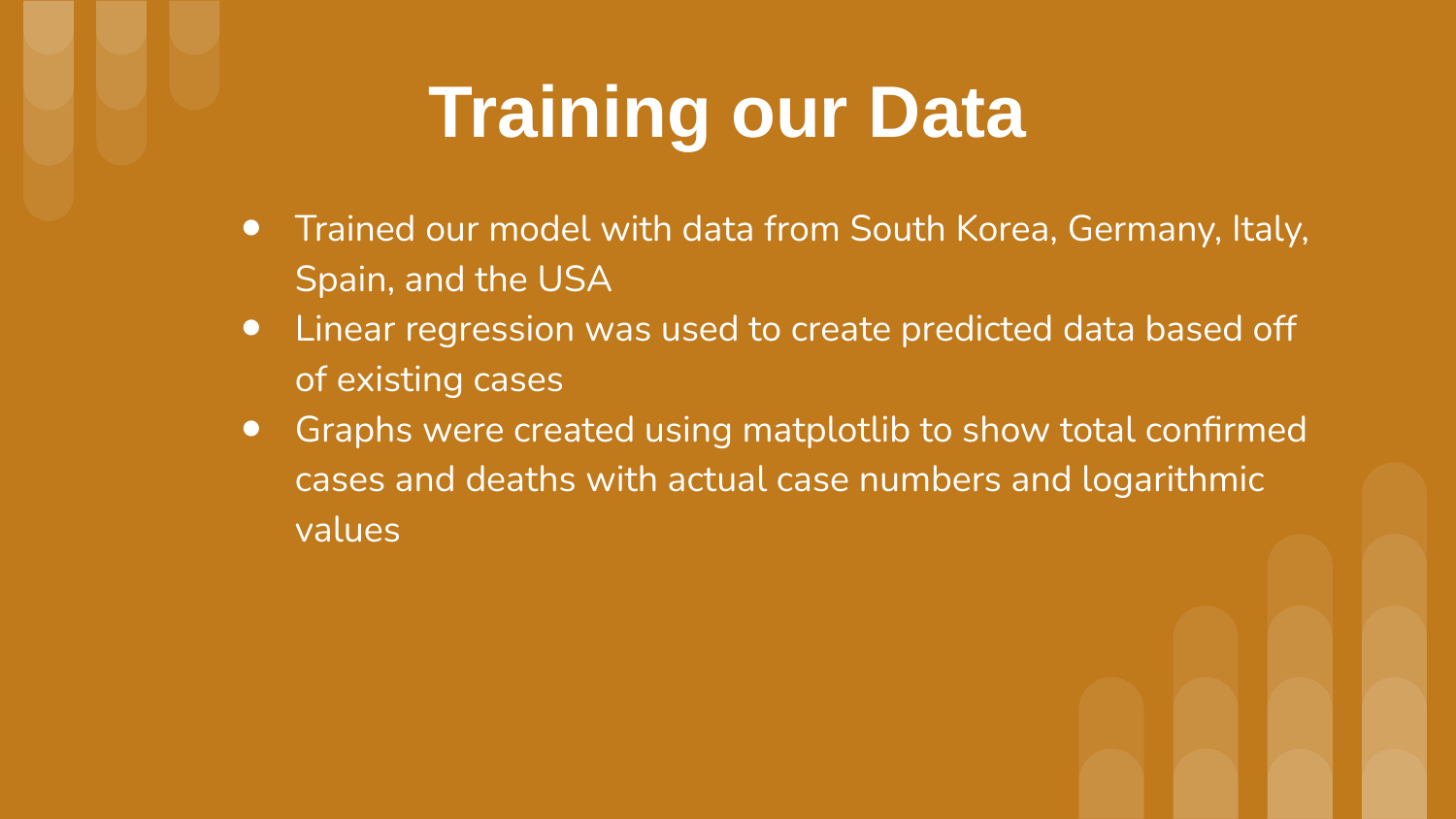

# Training our Data
Trained our model with data from South Korea, Germany, Italy, Spain, and the USA
Linear regression was used to create predicted data based off of existing cases
Graphs were created using matplotlib to show total confirmed cases and deaths with actual case numbers and logarithmic values